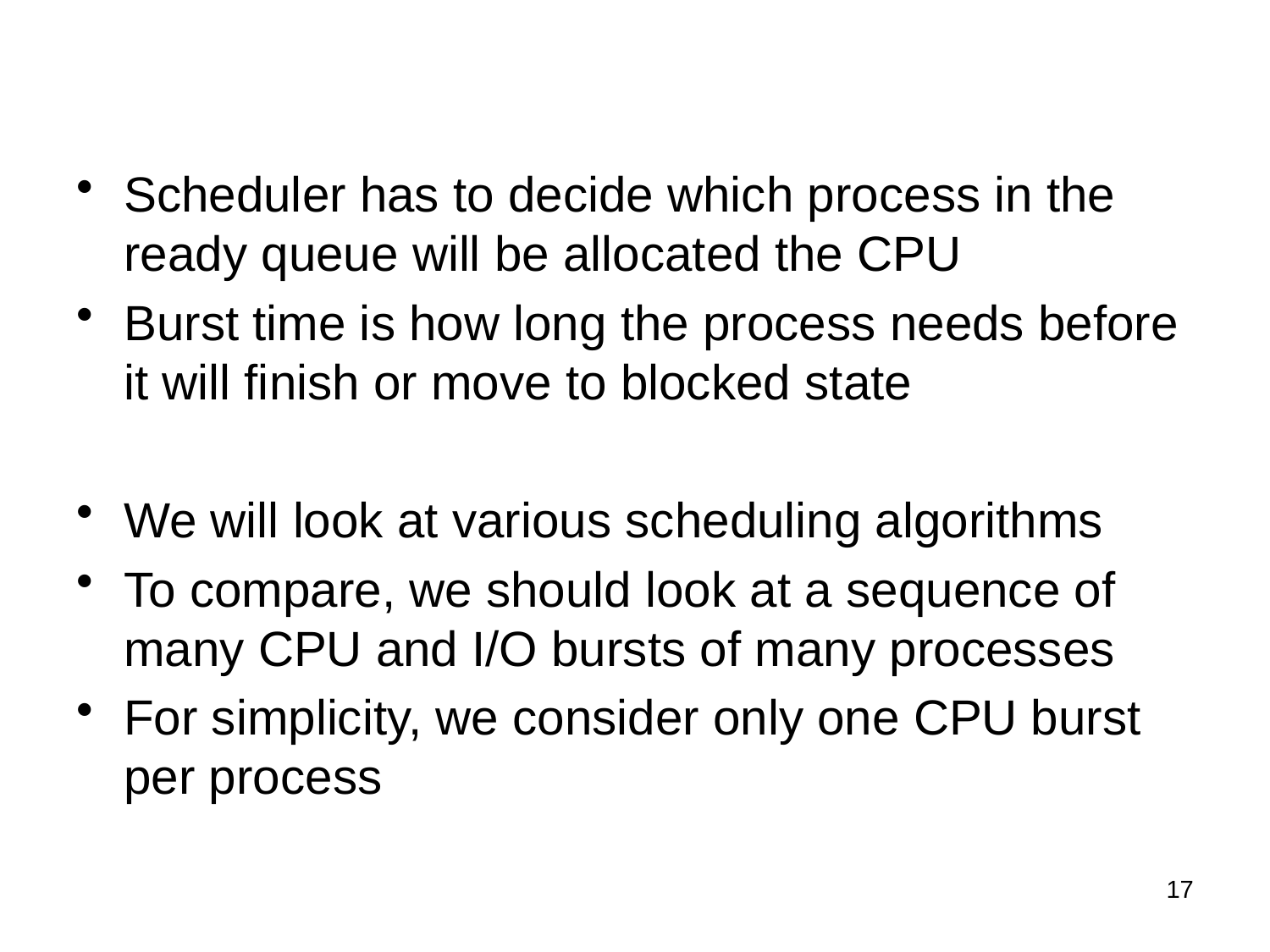

Scheduler has to decide which process in the ready queue will be allocated the CPU
Burst time is how long the process needs before it will finish or move to blocked state

We will look at various scheduling algorithms
To compare, we should look at a sequence of many CPU and I/O bursts of many processes
For simplicity, we consider only one CPU burst per process
17